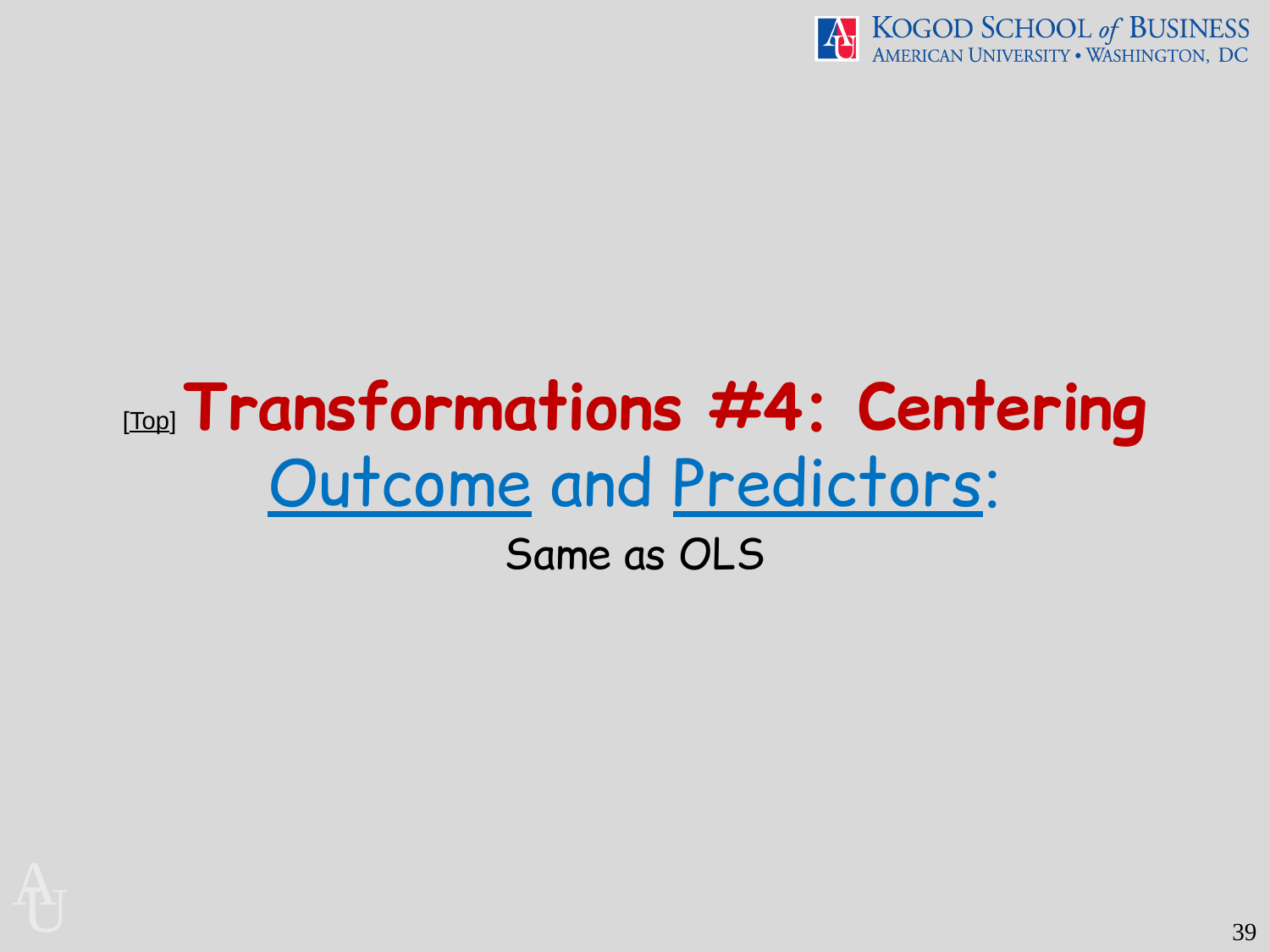

[Top] Transformations #4: Centering
Outcome and Predictors:
Same as OLS
39